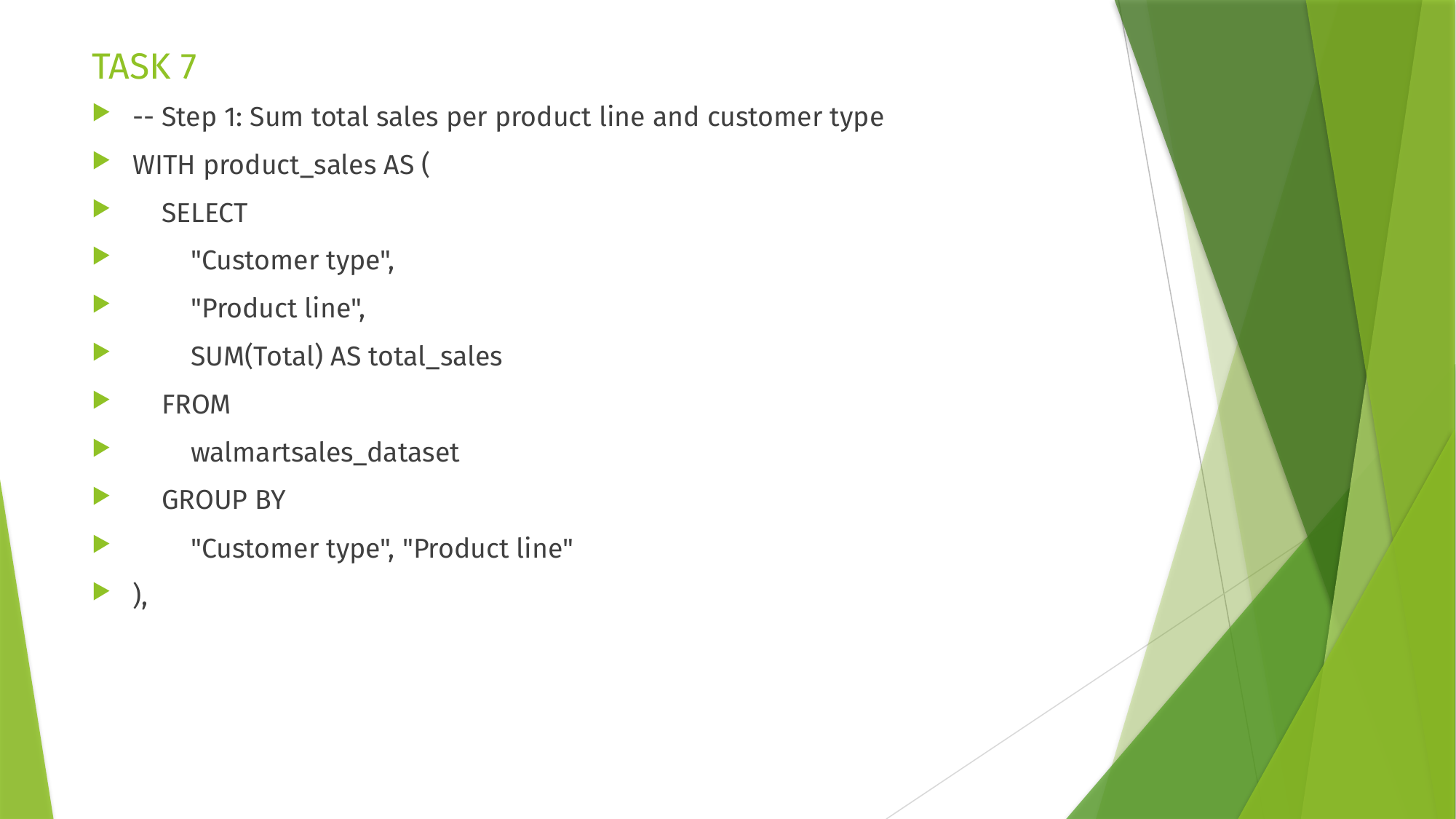

# TASK 7
-- Step 1: Sum total sales per product line and customer type
WITH product_sales AS (
    SELECT
        "Customer type",
        "Product line",
        SUM(Total) AS total_sales
    FROM
        walmartsales_dataset
    GROUP BY
        "Customer type", "Product line"
),